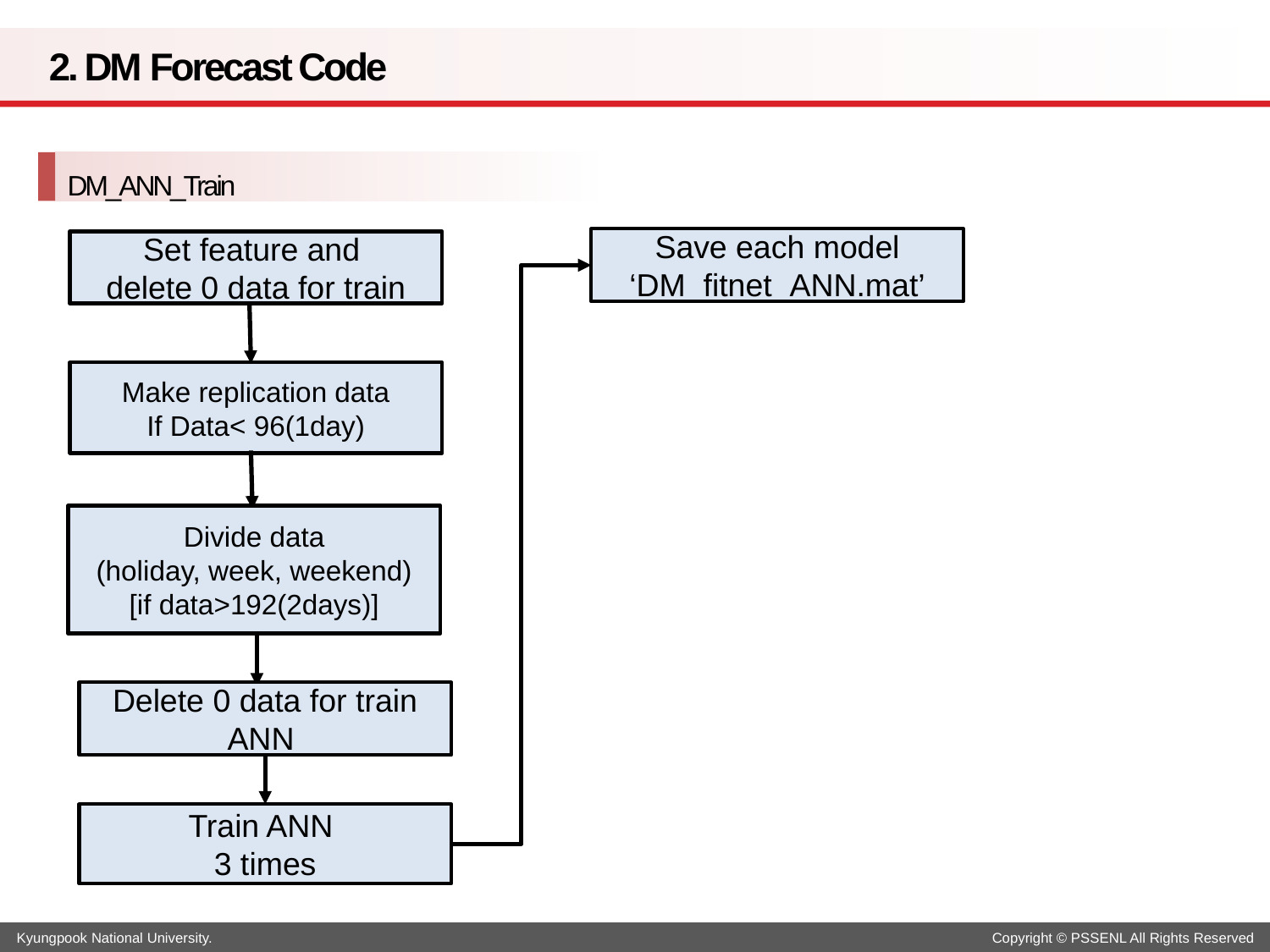

# 2. DM Forecast Code

DM_ANN_Train
Save each model
‘DM_fitnet_ANN.mat’
Set feature and
delete 0 data for train
Make replication data
If Data< 96(1day)
Divide data
(holiday, week, weekend)
[if data>192(2days)]
Delete 0 data for train ANN
Train ANN
3 times